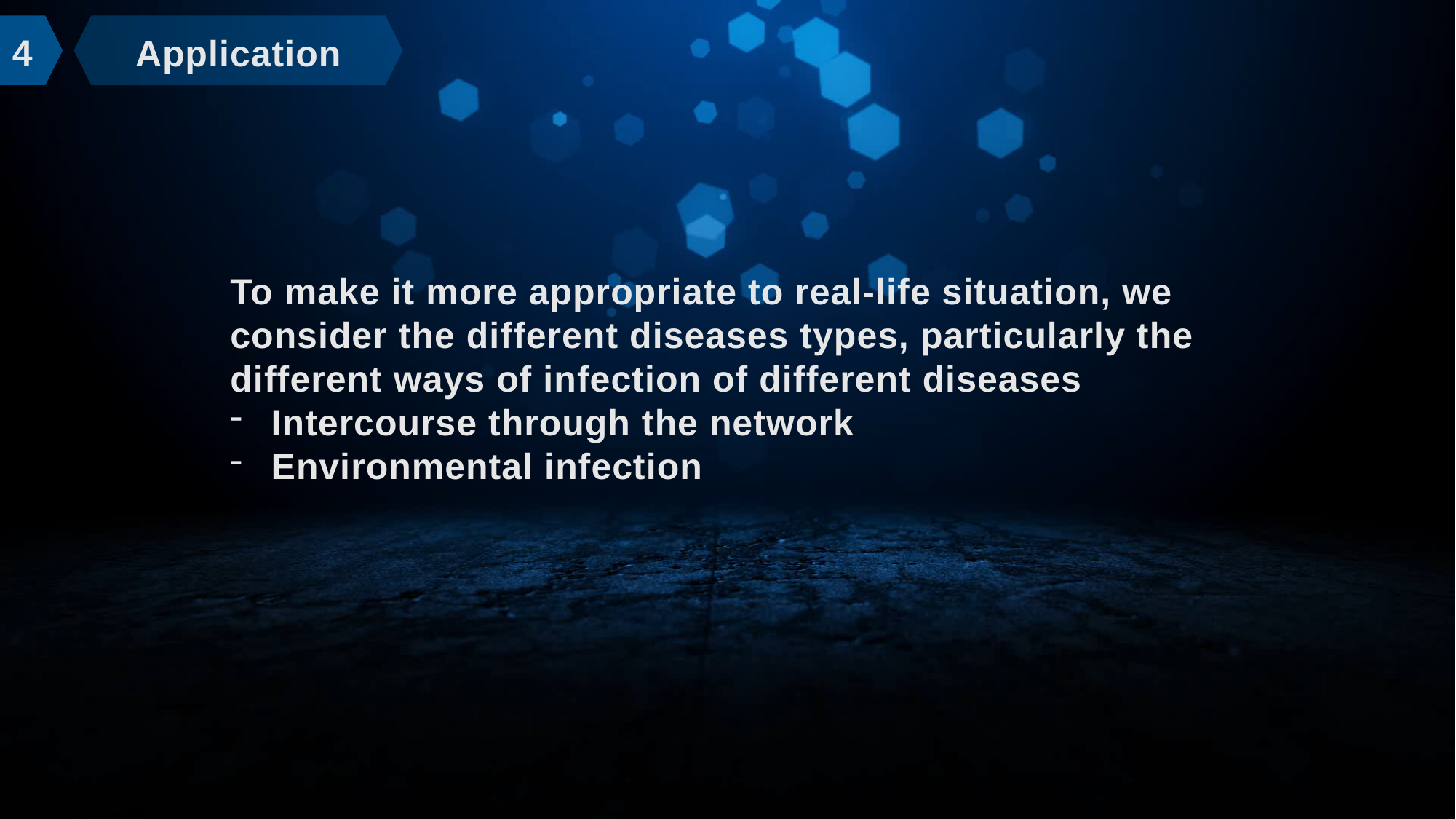

4

Application
To make it more appropriate to real-life situation, we consider the different diseases types, particularly the different ways of infection of different diseases
Intercourse through the network
Environmental infection